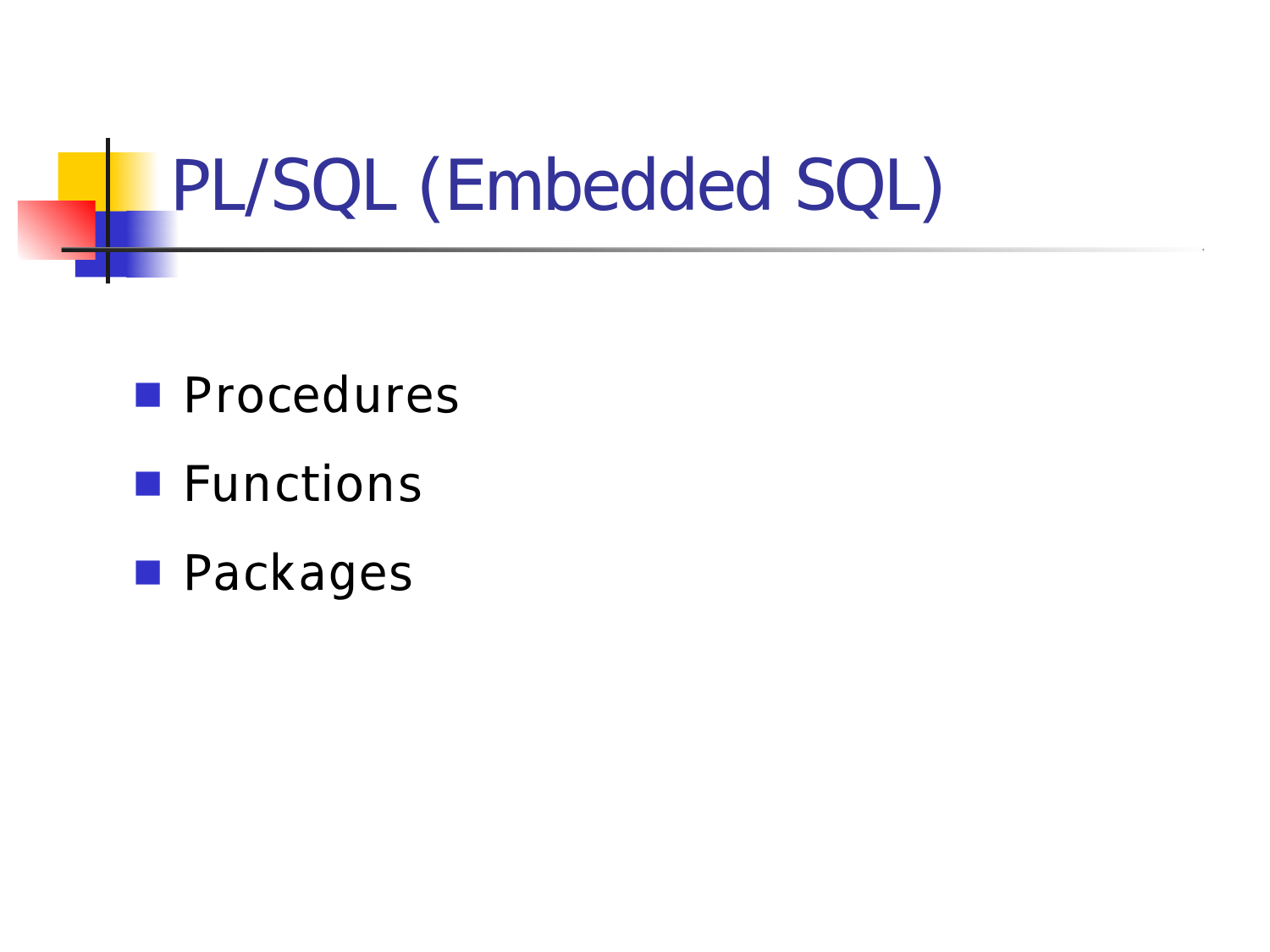

# PL/SQL (Embedded SQL)

Procedures
Functions
Packages